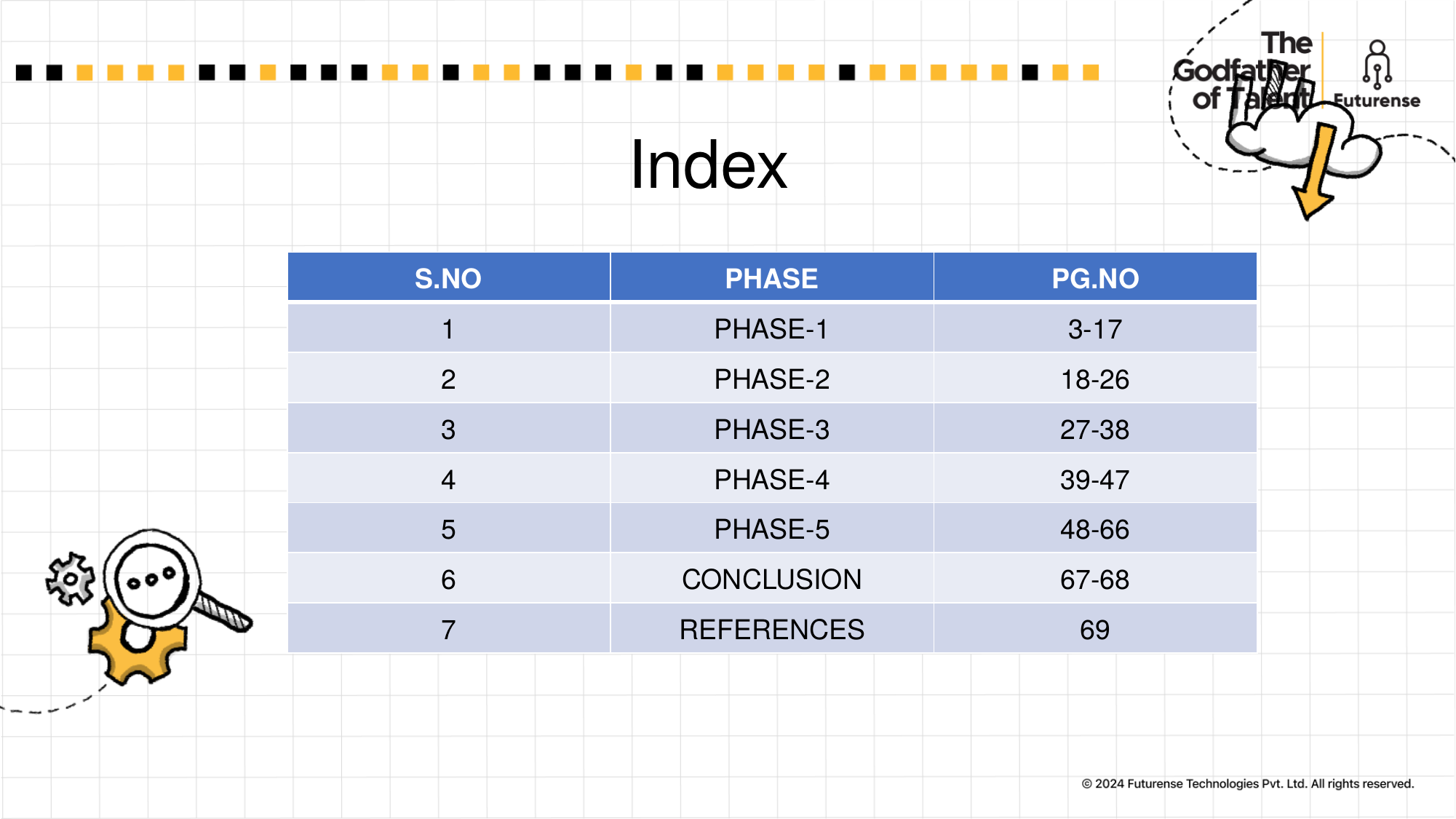

# Index
| S.NO | PHASE | PG.NO |
| --- | --- | --- |
| 1 | PHASE-1 | 3-17 |
| 2 | PHASE-2 | 18-26 |
| 3 | PHASE-3 | 27-38 |
| 4 | PHASE-4 | 39-47 |
| 5 | PHASE-5 | 48-66 |
| 6 | CONCLUSION | 67-68 |
| 7 | REFERENCES | 69 |